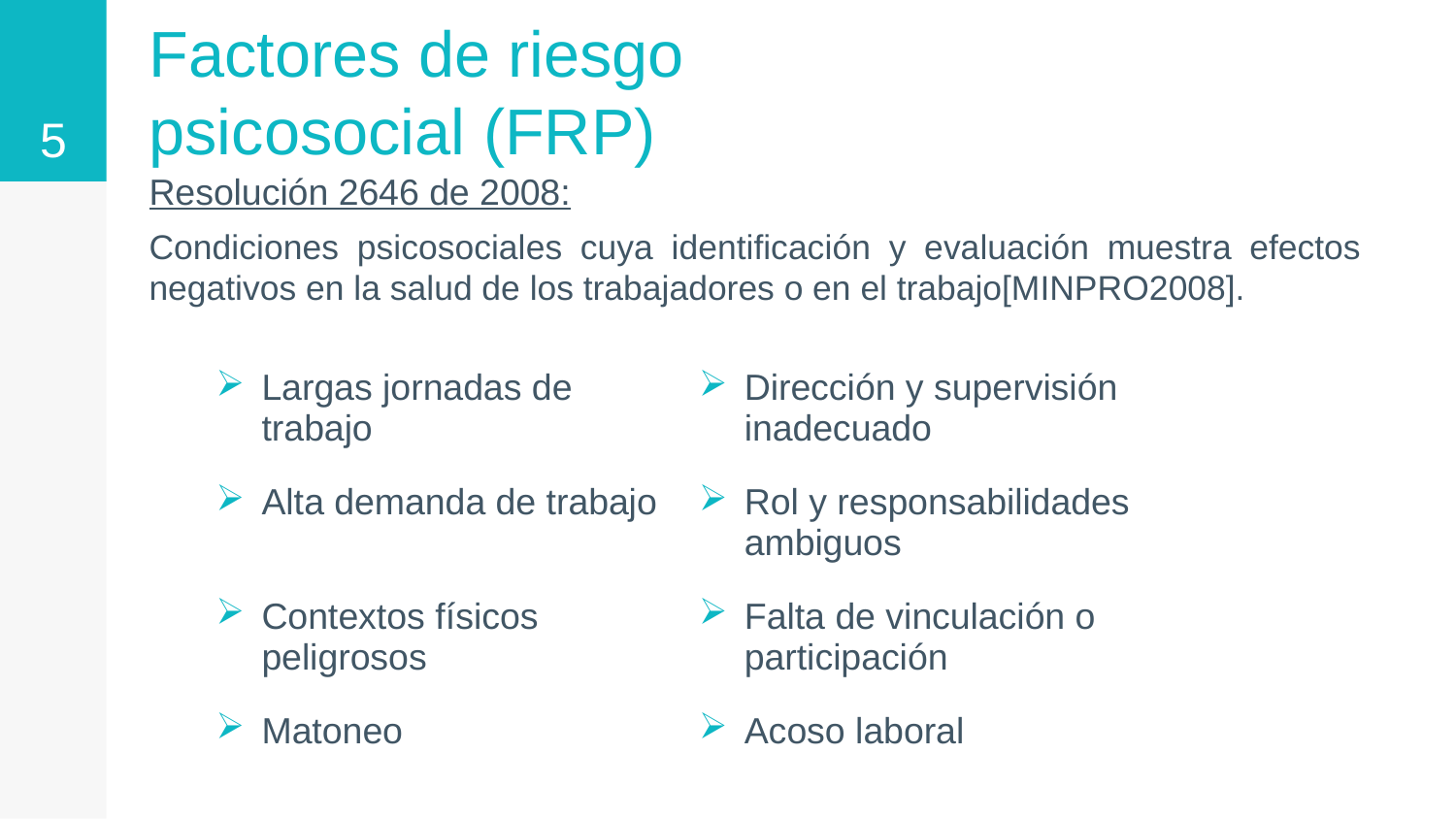

5
# Factores de riesgo psicosocial (FRP)
Resolución 2646 de 2008:
Condiciones psicosociales cuya identificación y evaluación muestra efectos negativos en la salud de los trabajadores o en el trabajo[MINPRO2008].
| Largas jornadas de trabajo | Dirección y supervisión inadecuado |
| --- | --- |
| Alta demanda de trabajo | Rol y responsabilidades ambiguos |
| Contextos físicos peligrosos | Falta de vinculación o participación |
| Matoneo | Acoso laboral |